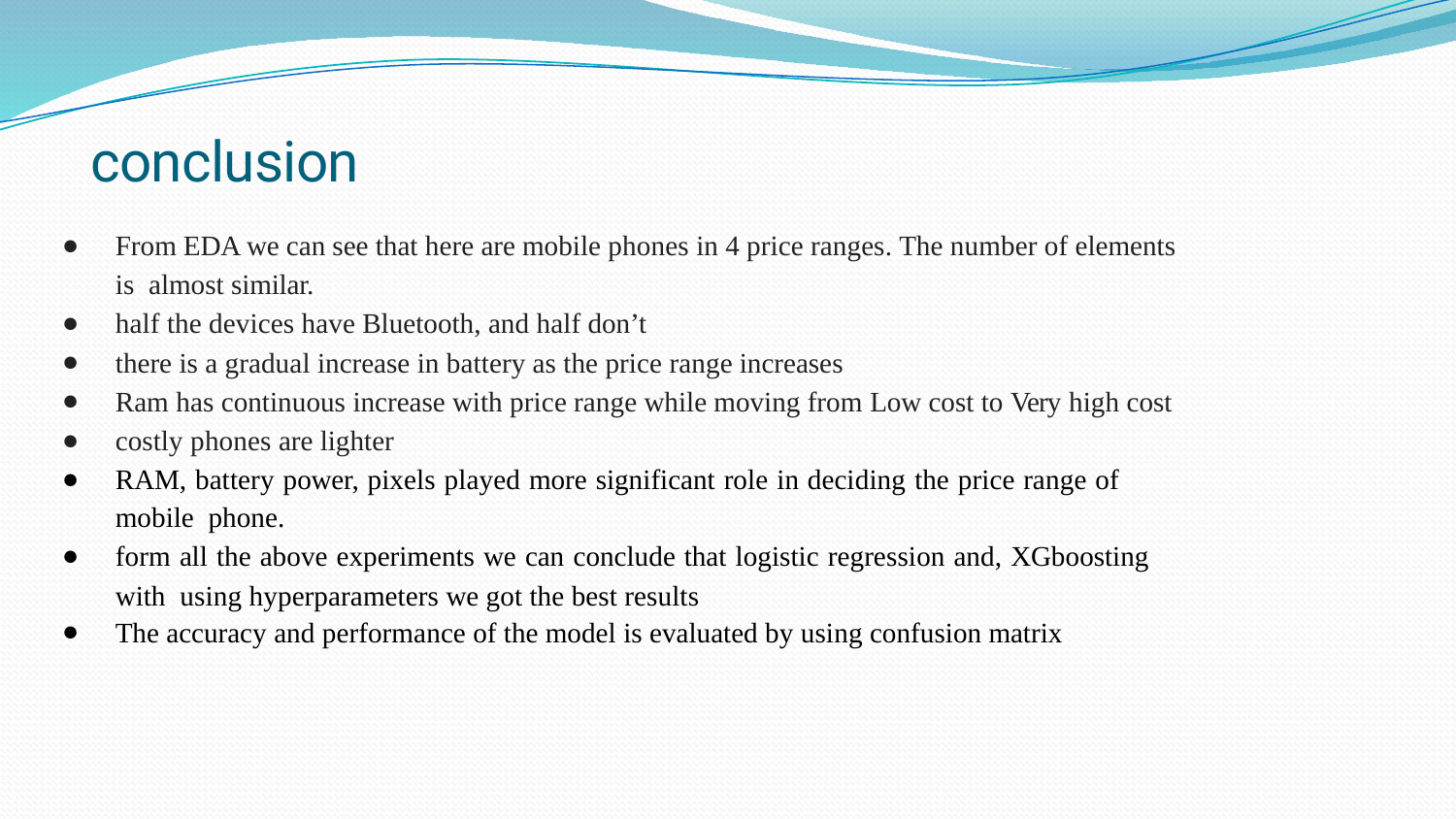

# conclusion
From EDA we can see that here are mobile phones in 4 price ranges. The number of elements is  almost similar.
half the devices have Bluetooth, and half don’t
there is a gradual increase in battery as the price range increases
Ram has continuous increase with price range while moving from Low cost to Very high cost
costly phones are lighter
RAM, battery power, pixels played more significant role in deciding the price range of mobile  phone.
form all the above experiments we can conclude that logistic regression and, XGboosting with  using hyperparameters we got the best results
The accuracy and performance of the model is evaluated by using confusion matrix